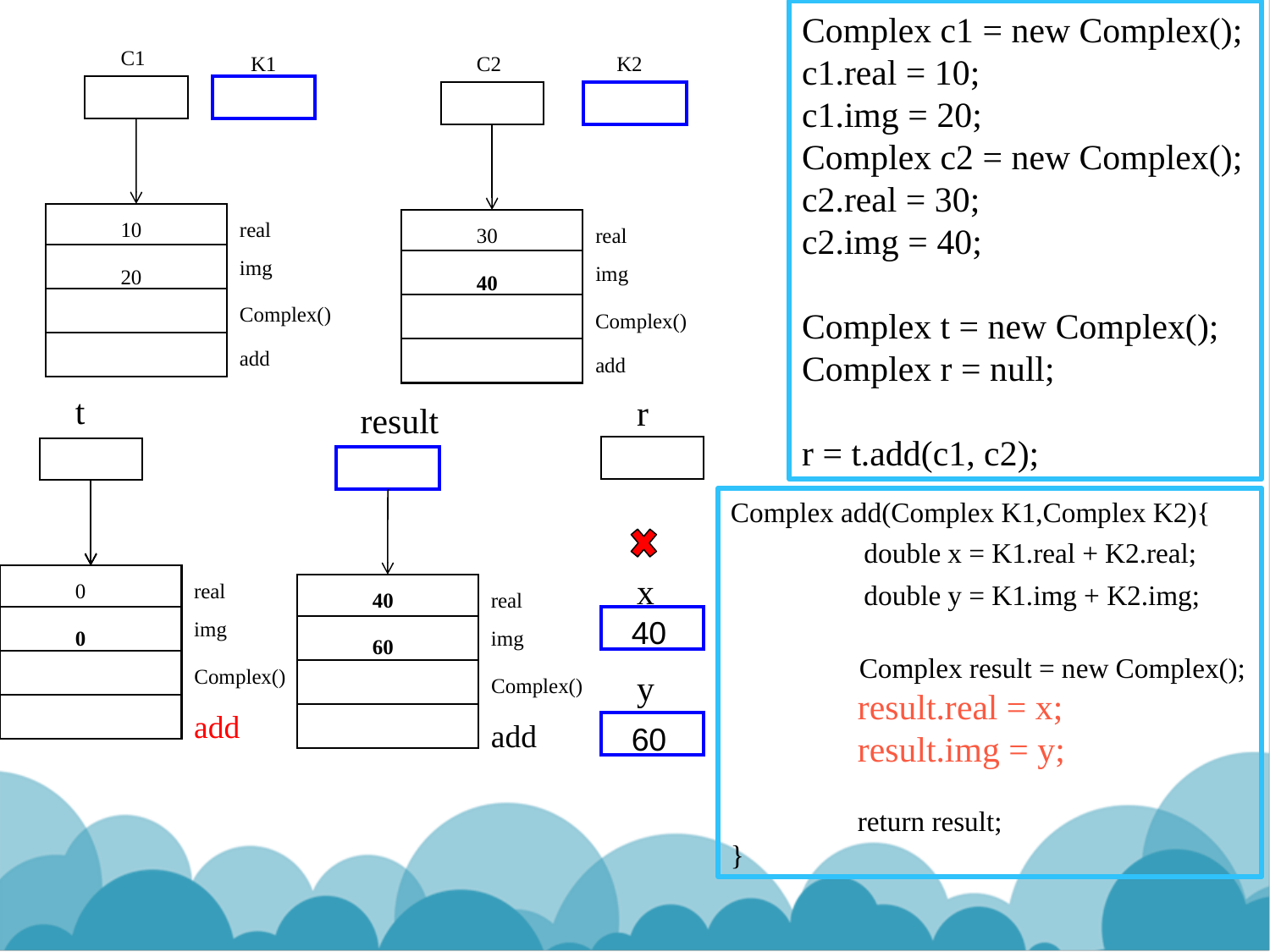

Complex c1 = new Complex();
c1.real = 10;
c1.img = 20;
Complex c2 = new Complex();
c2.real = 30;
c2.img = 40;

Complex t = new Complex();
Complex r = null;

r = t.add(c1, c2);
C1
K1
C2
K2

10
real

30
real

img

img
20
40

Complex()

Complex()

add

add
t

0
real

img
0

Complex()

add
r
result

Complex add(Complex K1,Complex K2){
               double x = K1.real + K2.real;
                  double y = K1.img + K2.img;

                Complex result = new Complex();
	result.real = x;
	result.img = y;

	return result;
}

x

40
real
  40

img
60

y
Complex()

add
  60